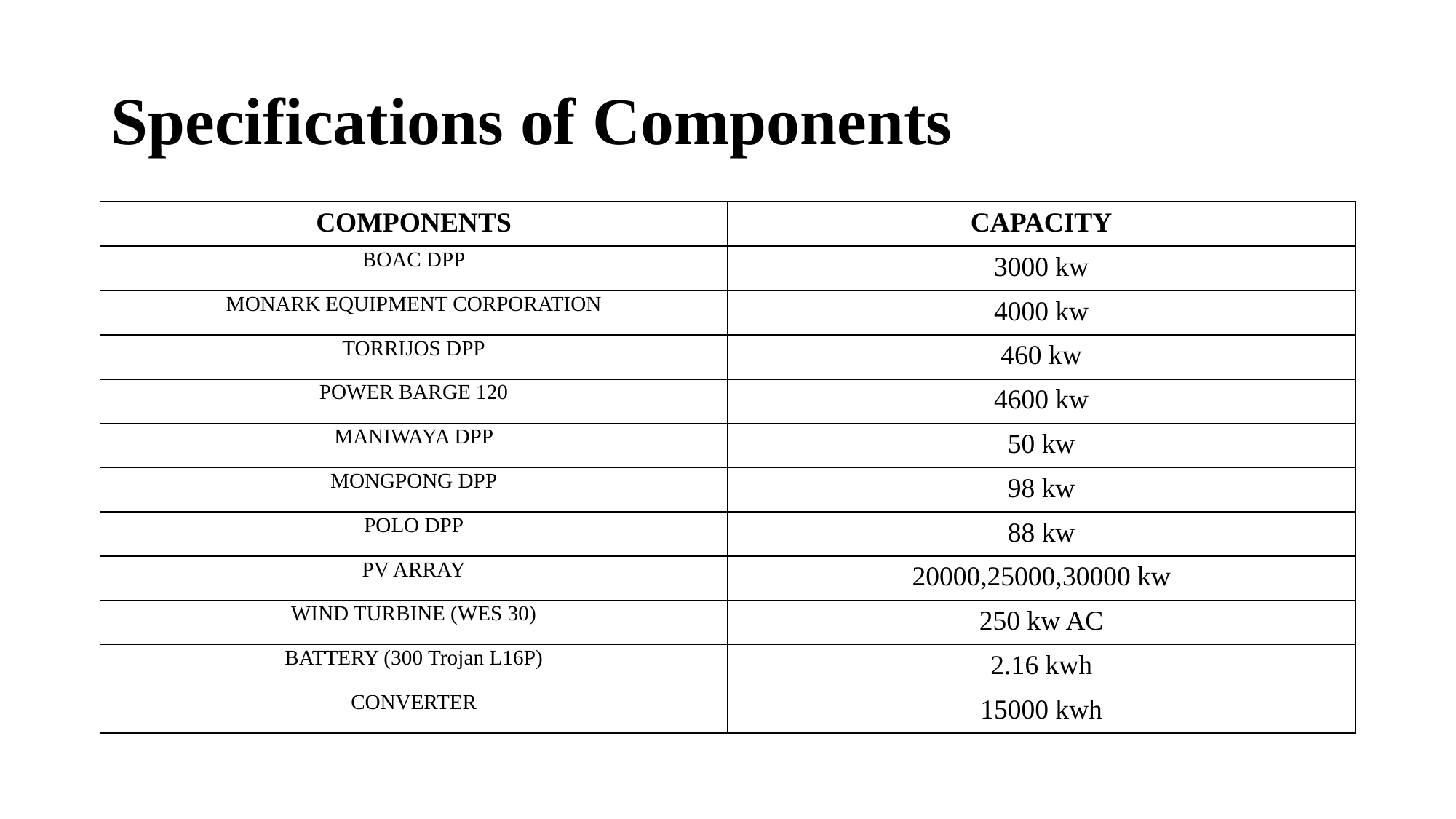

# Specifications of Components
| COMPONENTS | CAPACITY |
| --- | --- |
| BOAC DPP | 3000 kw |
| MONARK EQUIPMENT CORPORATION | 4000 kw |
| TORRIJOS DPP | 460 kw |
| POWER BARGE 120 | 4600 kw |
| MANIWAYA DPP | 50 kw |
| MONGPONG DPP | 98 kw |
| POLO DPP | 88 kw |
| PV ARRAY | 20000,25000,30000 kw |
| WIND TURBINE (WES 30) | 250 kw AC |
| BATTERY (300 Trojan L16P) | 2.16 kwh |
| CONVERTER | 15000 kwh |